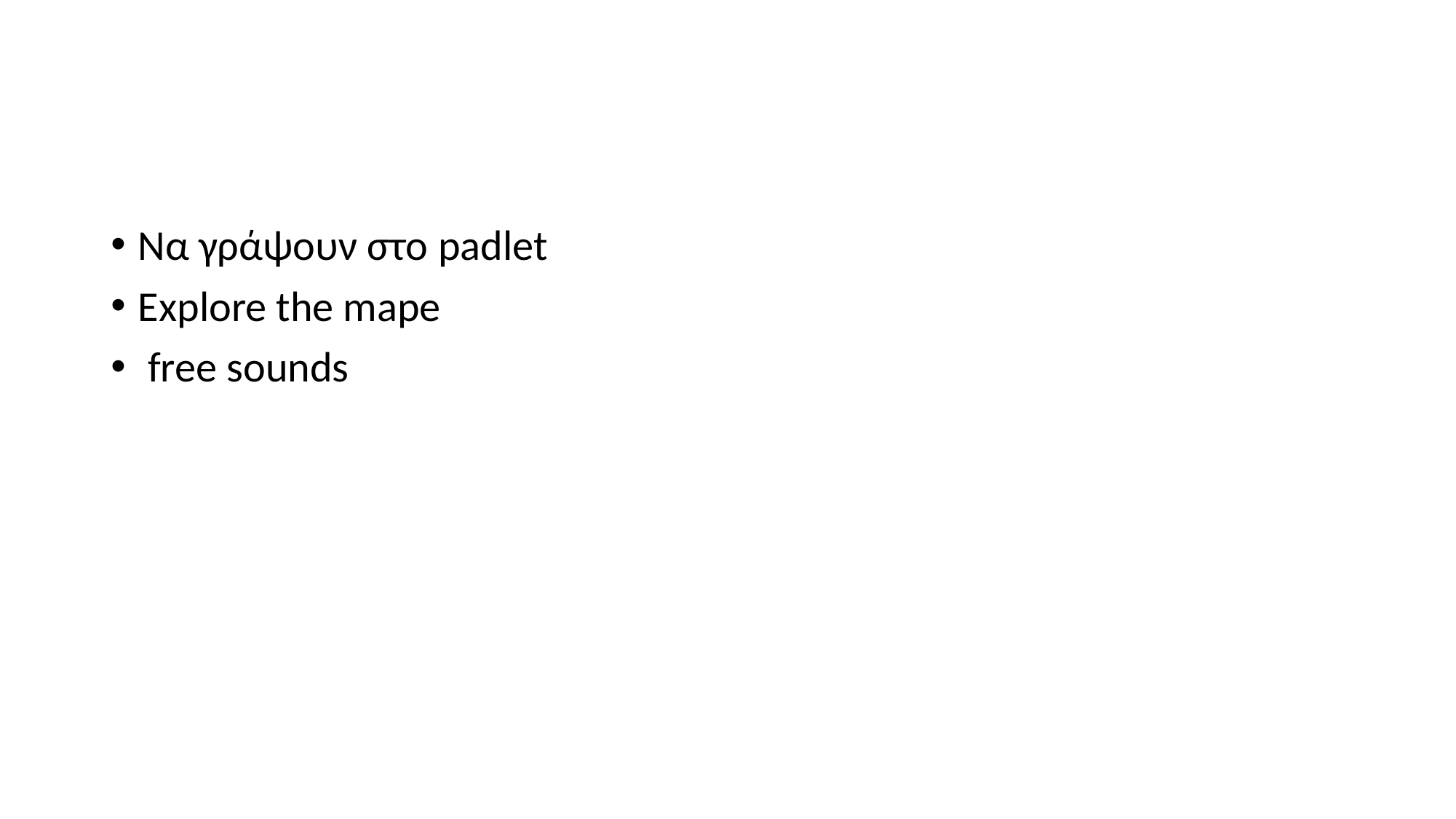

#
Να γράψουν στο padlet
Explore the mape
 free sounds